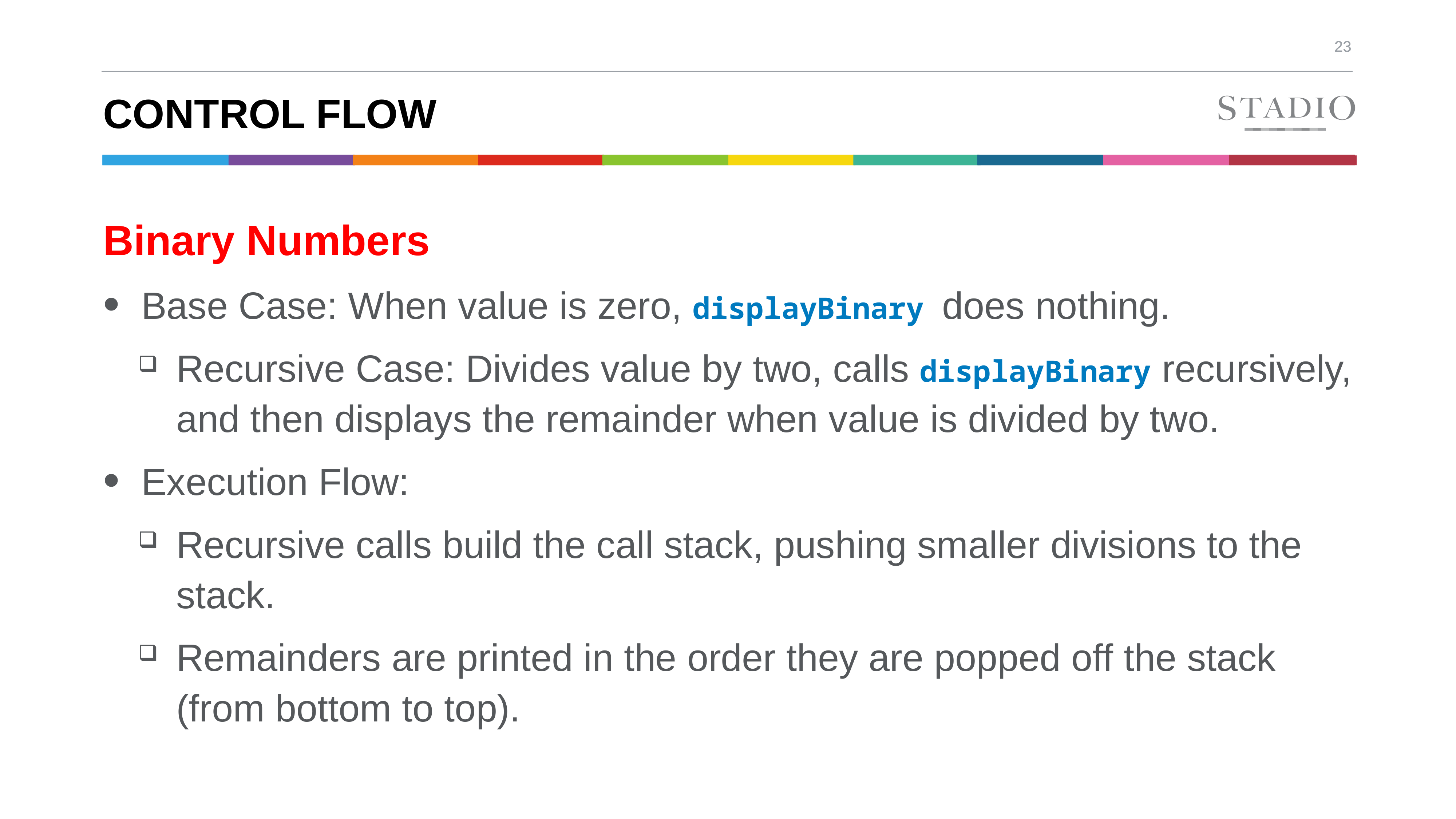

# Control flow

Binary Numbers
Base Case: When value is zero, displayBinary does nothing.
Recursive Case: Divides value by two, calls displayBinary recursively, and then displays the remainder when value is divided by two.
Execution Flow:
Recursive calls build the call stack, pushing smaller divisions to the stack.
Remainders are printed in the order they are popped off the stack (from bottom to top).